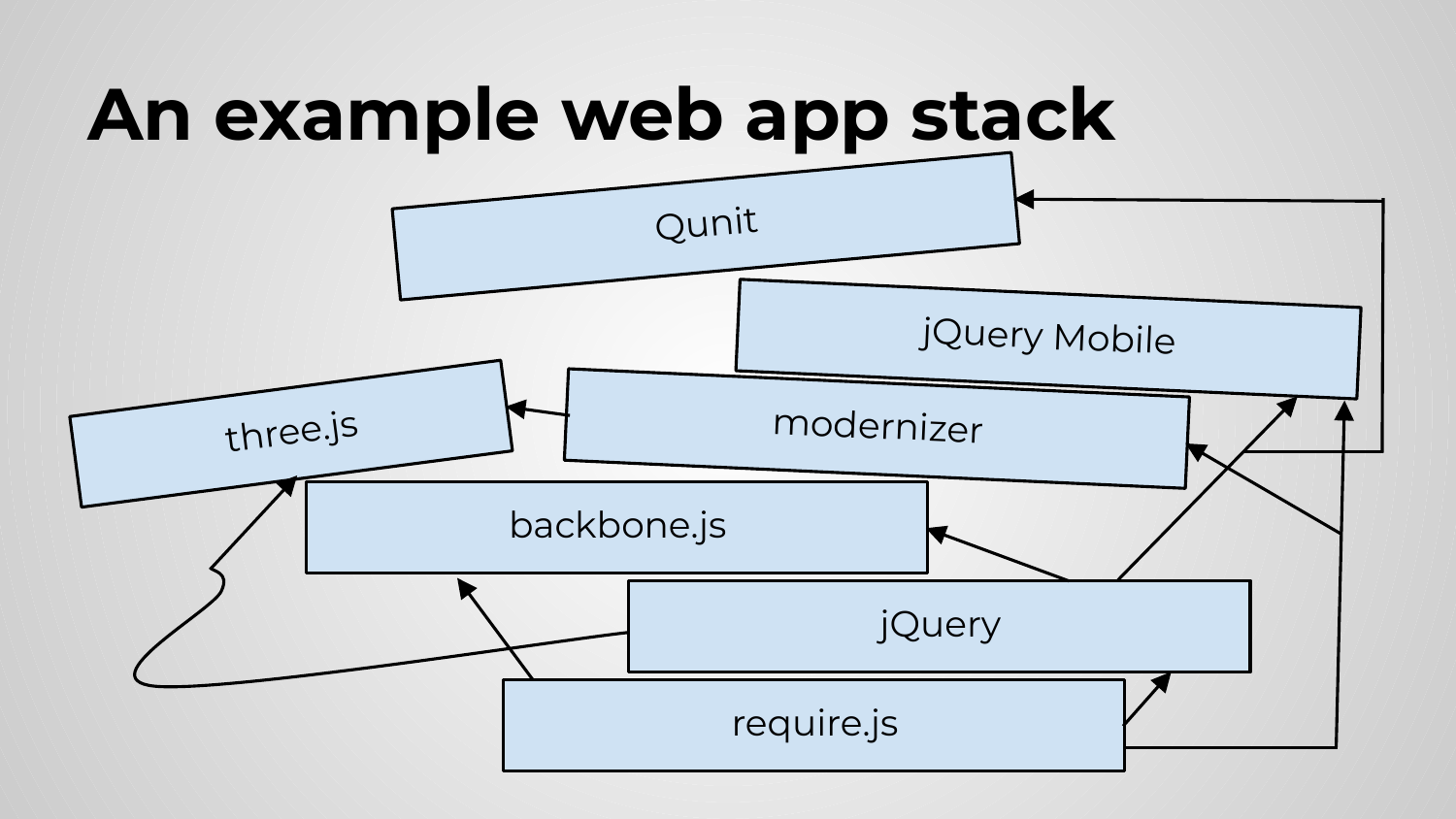

# An example web app stack

Qunit

jQuery Mobile

modernizer
three.js

backbone.js

jQuery

require.js